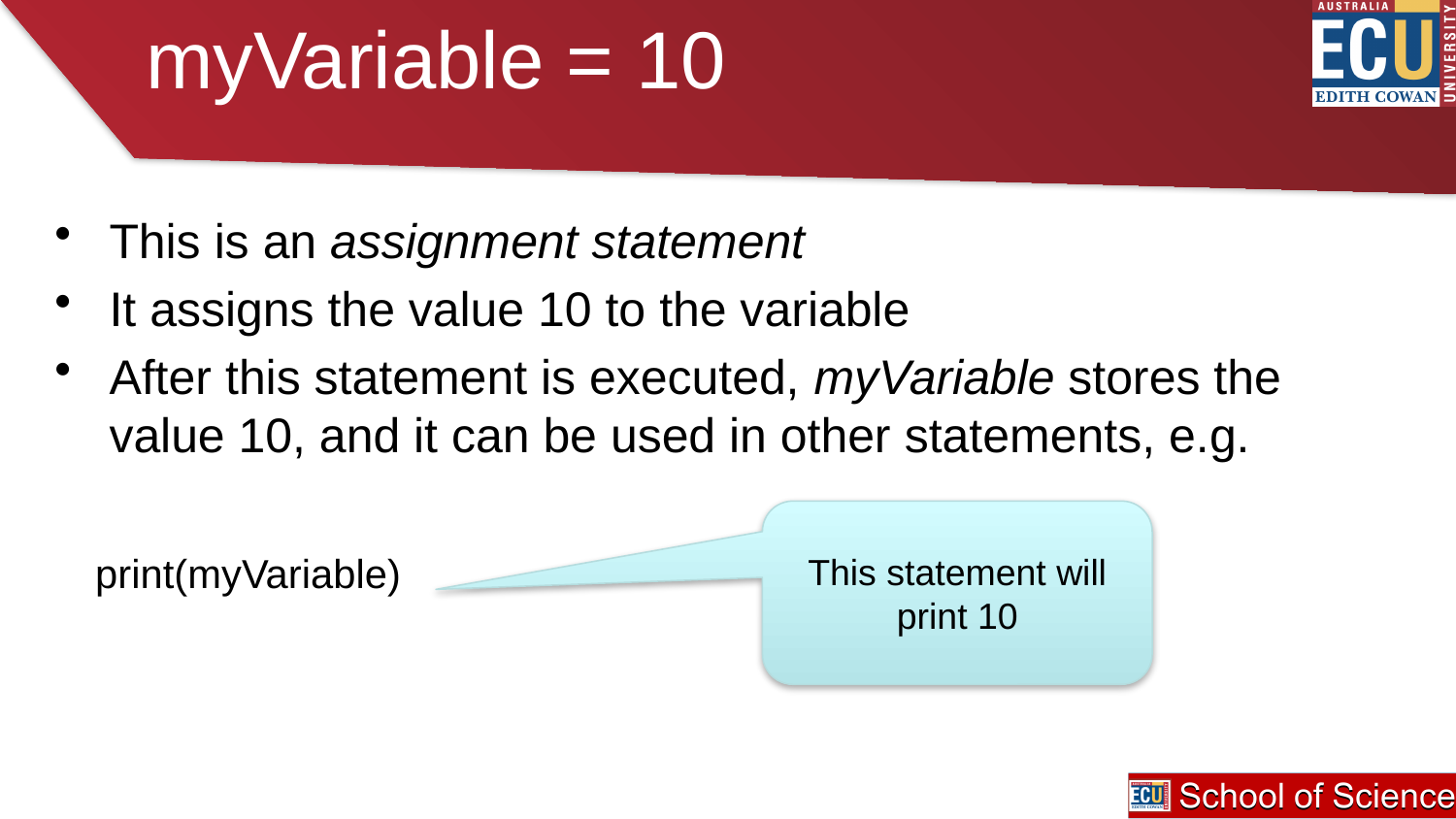

# myVariable = 10
This is an assignment statement
It assigns the value 10 to the variable
After this statement is executed, myVariable stores the value 10, and it can be used in other statements, e.g.

   print(myVariable)
This statement will print 10